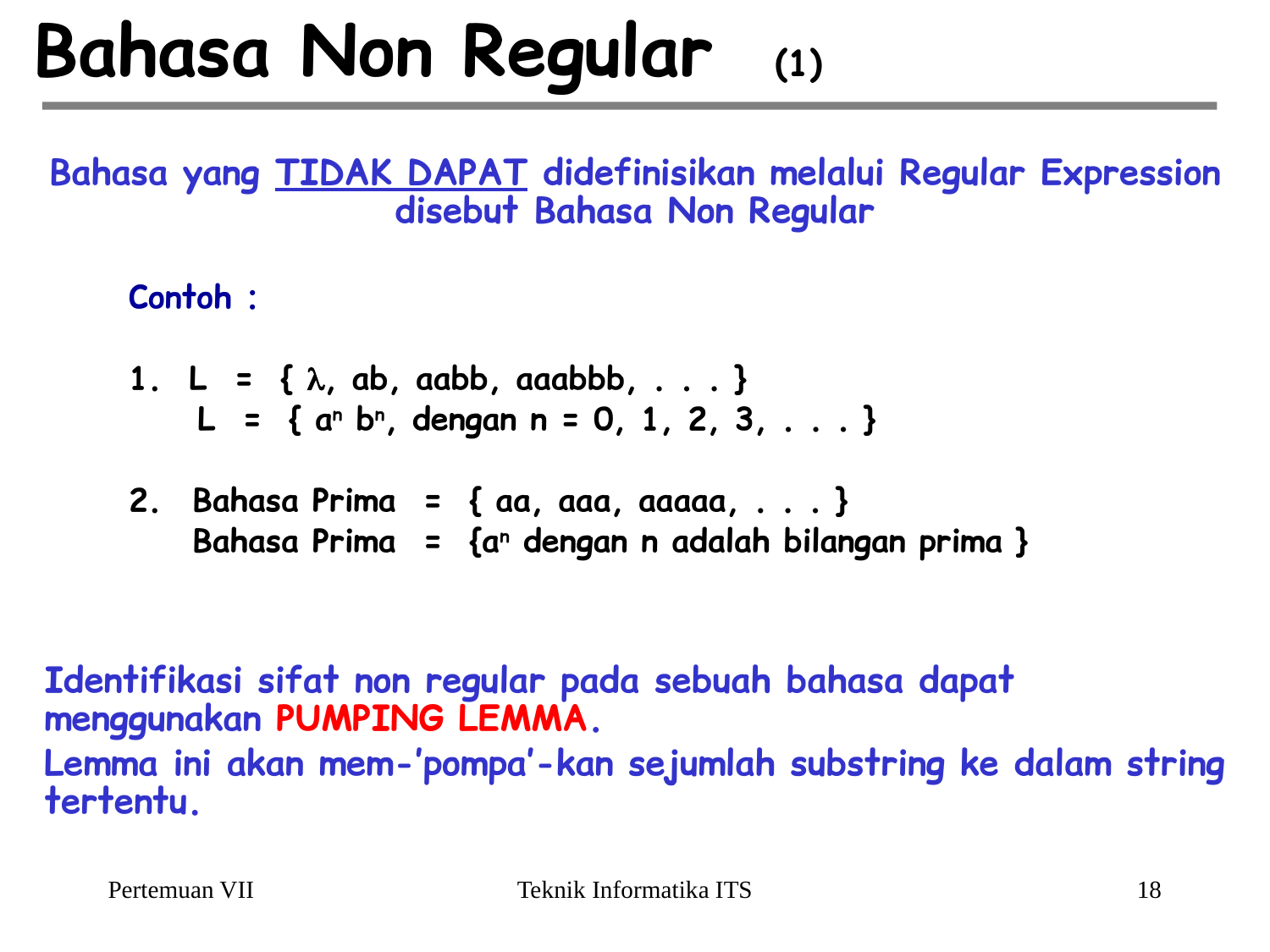

# Bahasa Non Regular  (1)

Bahasa yang TIDAK DAPAT didefinisikan melalui Regular Expression disebut Bahasa Non Regular
Contoh :

1.  L  =  { λ, ab, aabb, aaabbb, . . . }
     L  =  { an bn, dengan n = 0, 1, 2, 3, . . . }

Bahasa Prima  =  { aa, aaa, aaaaa, . . . }
	Bahasa Prima  =  {an dengan n adalah bilangan prima }
Identifikasi sifat non regular pada sebuah bahasa dapat menggunakan PUMPING LEMMA.
Lemma ini akan mem-’pompa’-kan sejumlah substring ke dalam string tertentu.
Pertemuan VII
Teknik Informatika ITS
18